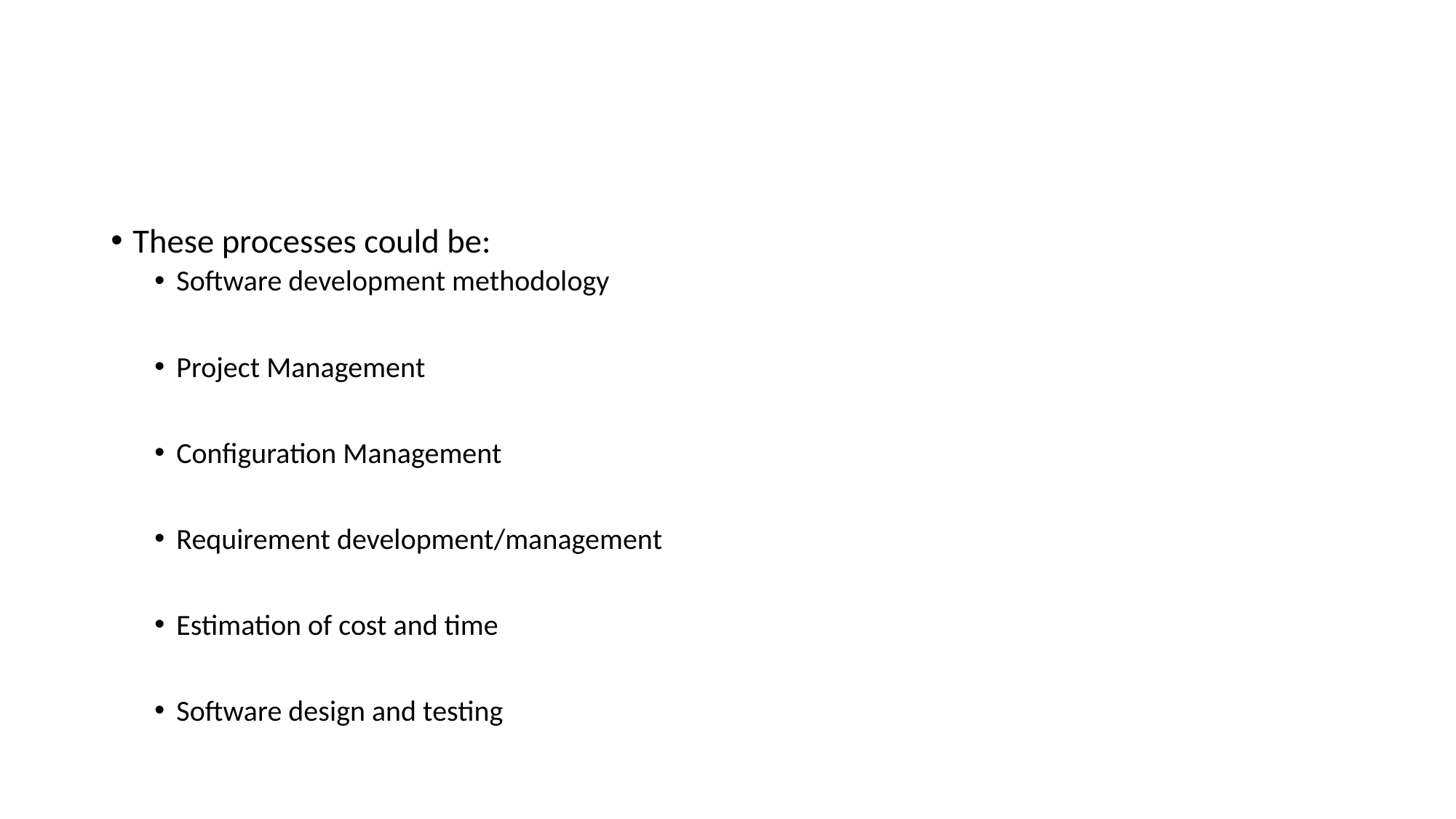

#
These processes could be:
Software development methodology

Project Management

Configuration Management

Requirement development/management

Estimation of cost and time

Software design and testing